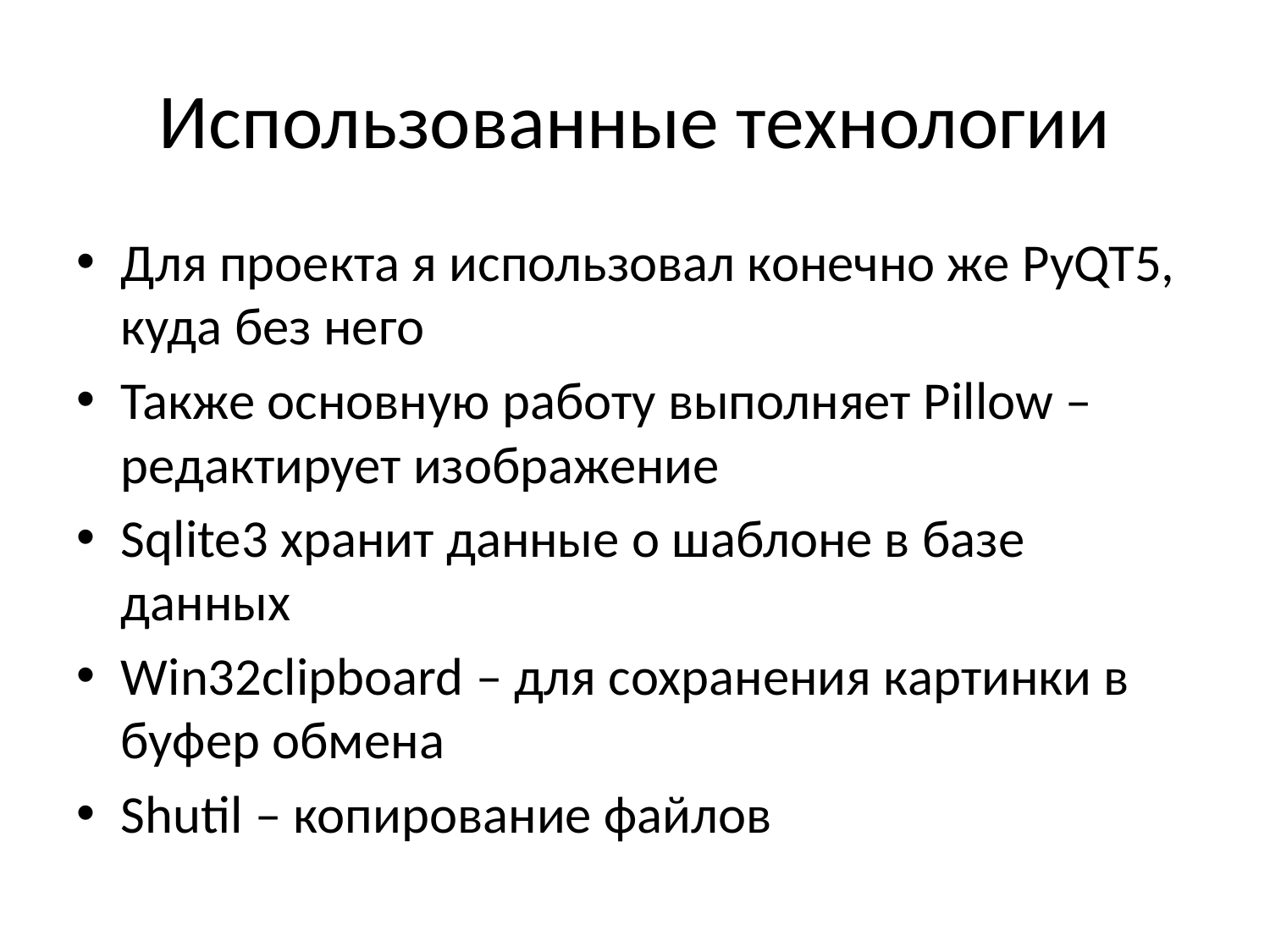

# Использованные технологии
Для проекта я использовал конечно же PyQT5, куда без него
Также основную работу выполняет Pillow – редактирует изображение
Sqlite3 хранит данные о шаблоне в базе данных
Win32clipboard – для сохранения картинки в буфер обмена
Shutil – копирование файлов